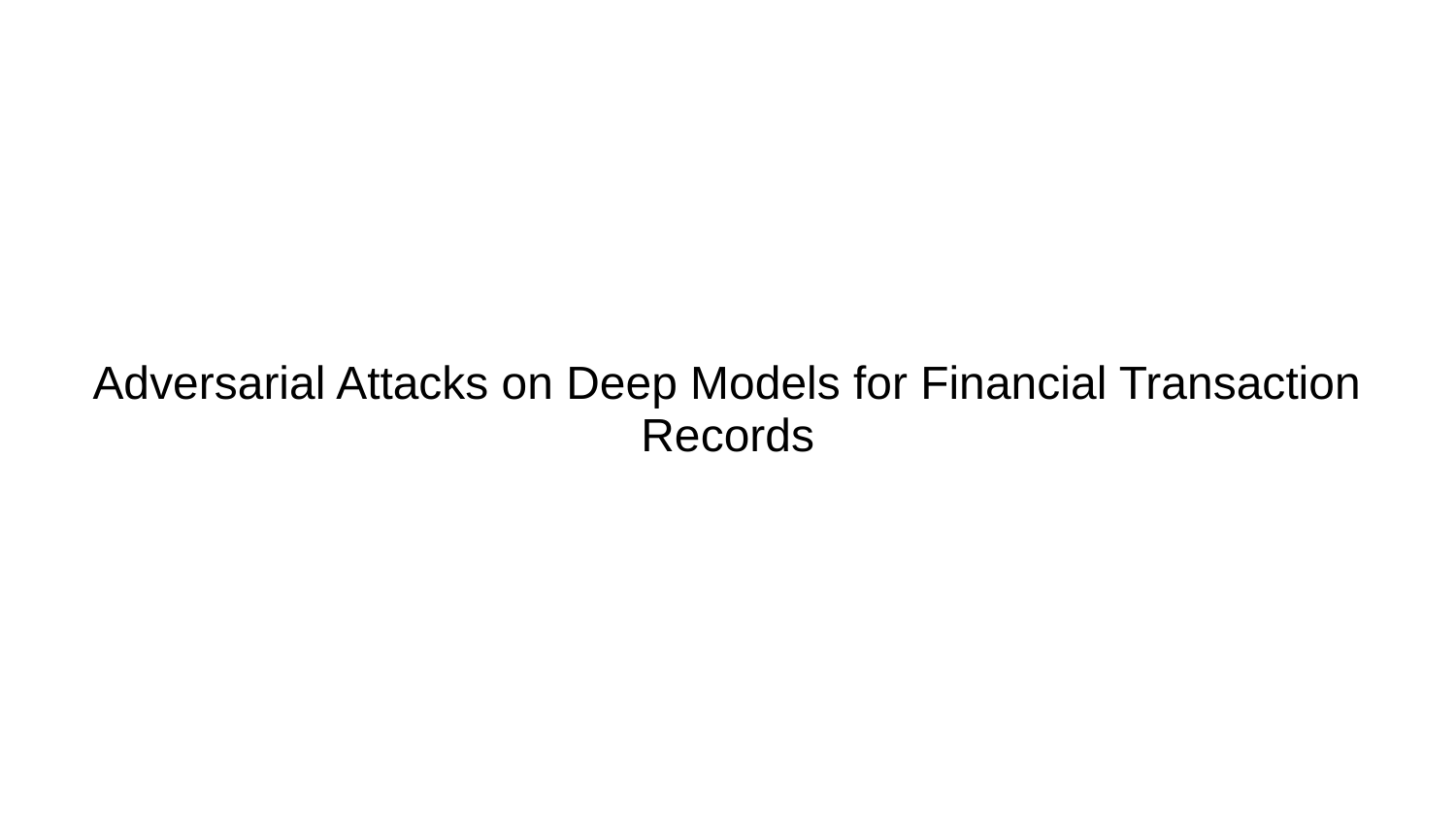

# Adversarial Attacks on Deep Models for Financial Transaction Records